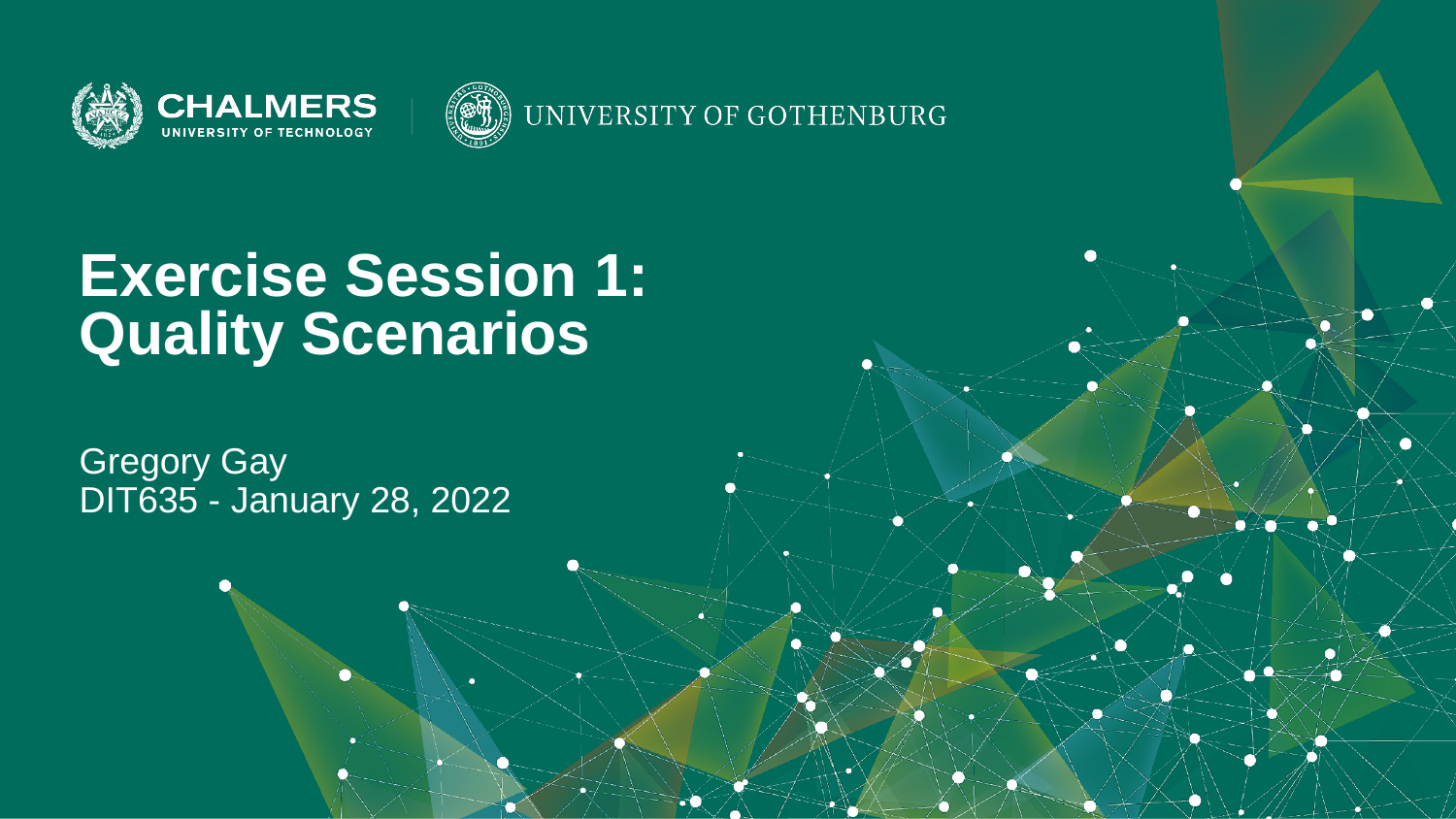

Exercise Session 1:
Quality Scenarios
Gregory Gay
DIT635 - January 28, 2022